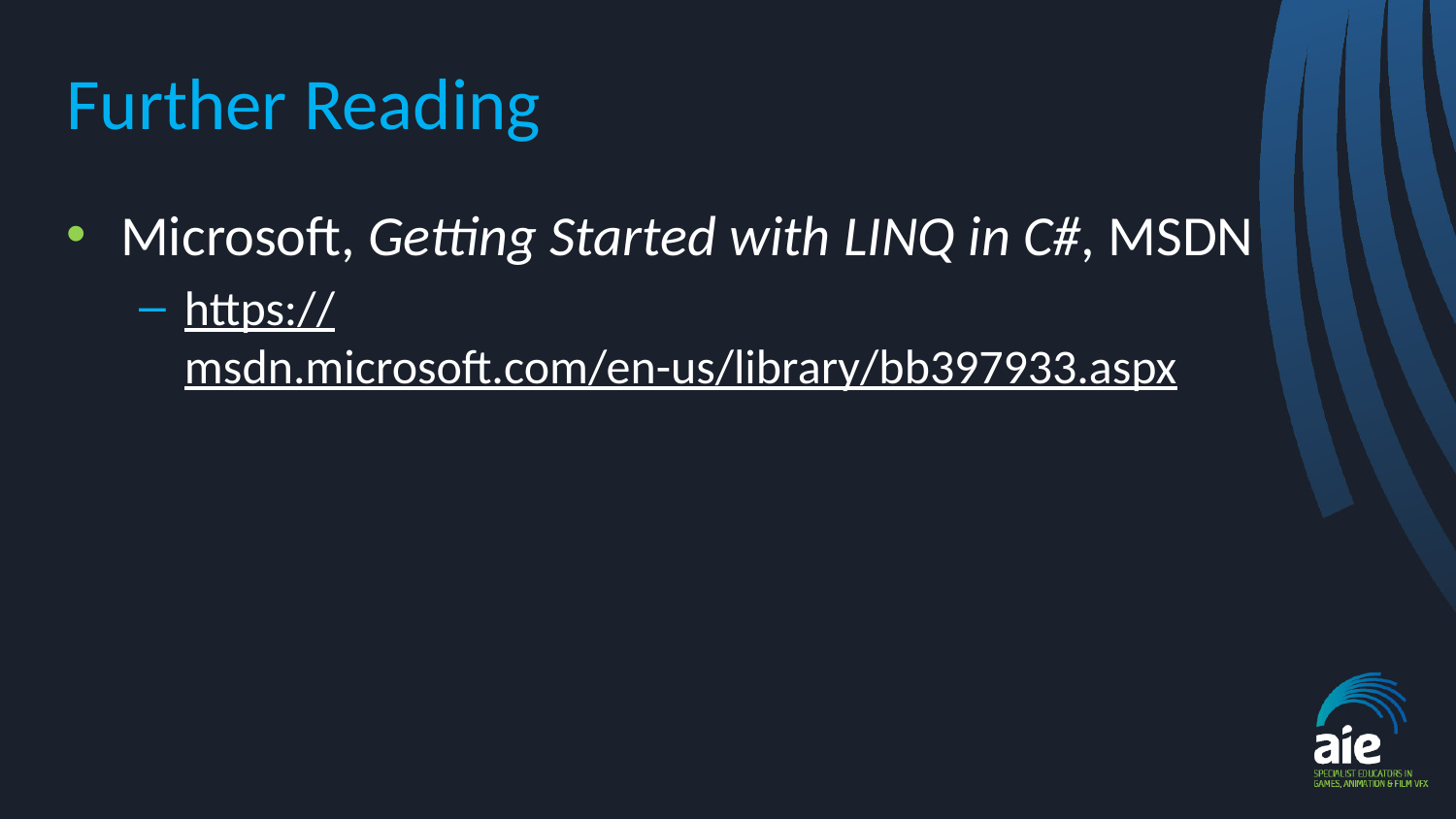

# Further Reading
Microsoft, Getting Started with LINQ in C#, MSDN
https://msdn.microsoft.com/en-us/library/bb397933.aspx